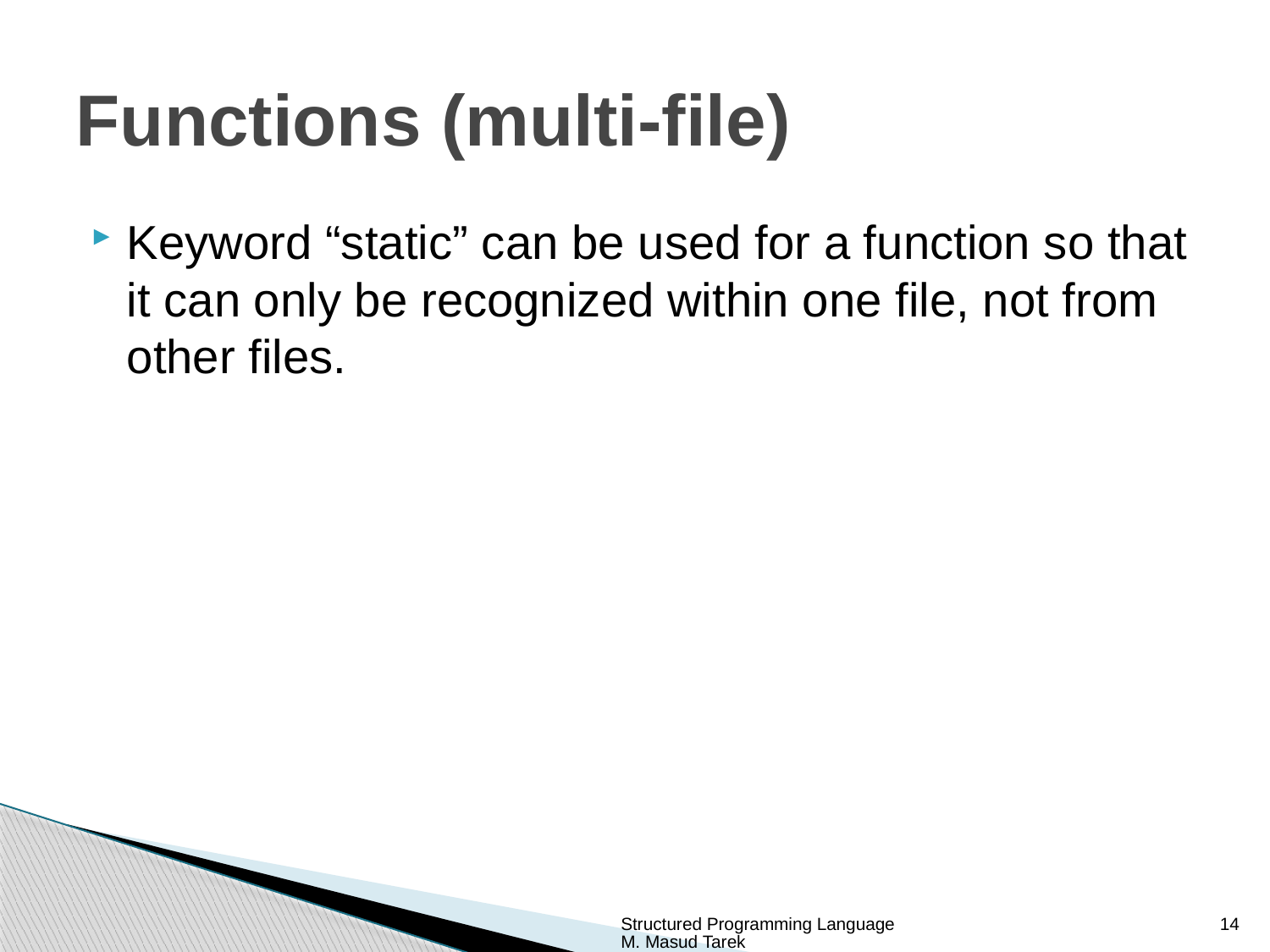

# Functions (multi-file)
Keyword “static” can be used for a function so that it can only be recognized within one file, not from other files.
Structured Programming Language     M. Masud Tarek
14